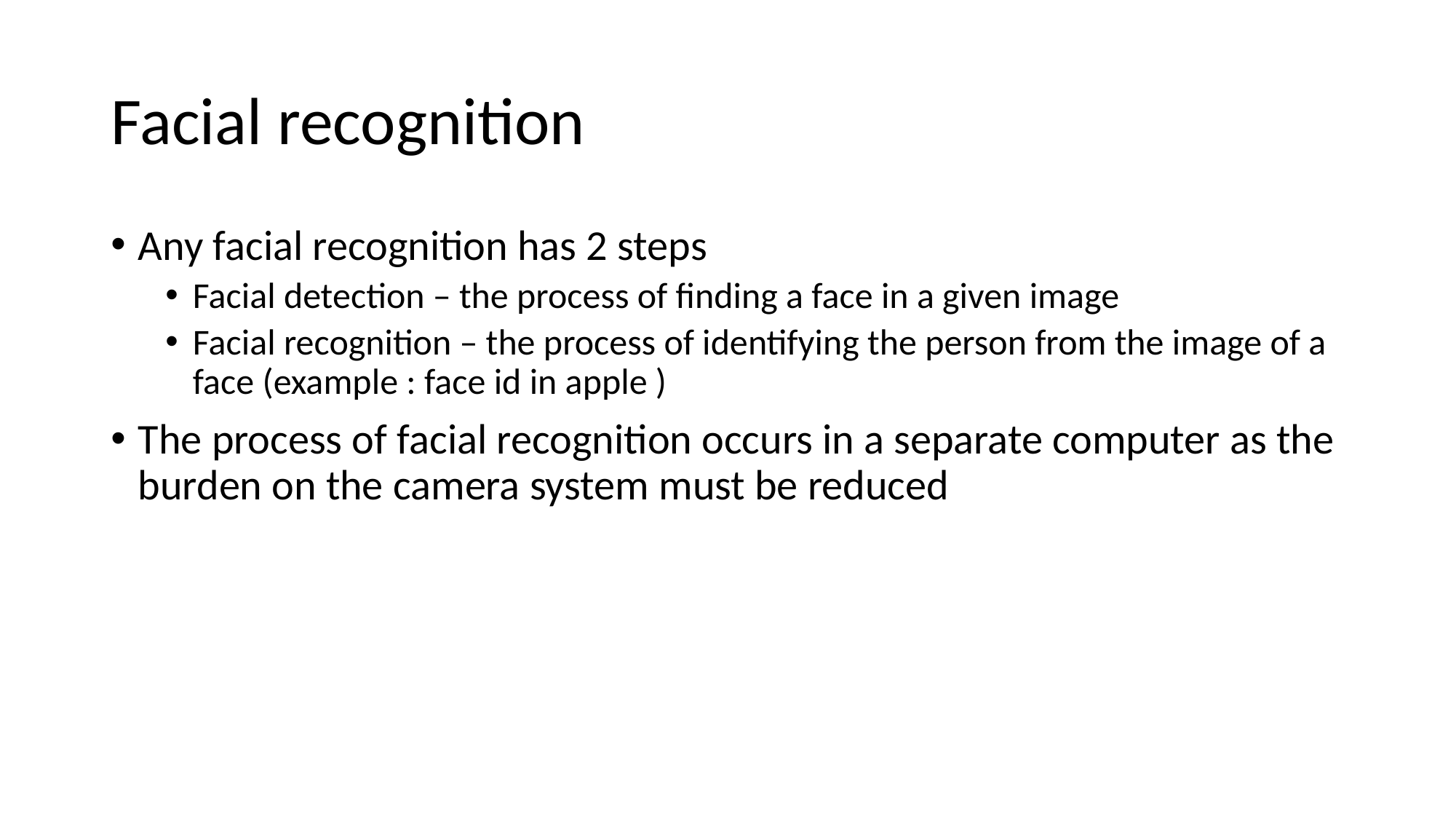

# Facial recognition
Any facial recognition has 2 steps
Facial detection – the process of finding a face in a given image
Facial recognition – the process of identifying the person from the image of a face (example : face id in apple )
The process of facial recognition occurs in a separate computer as the burden on the camera system must be reduced